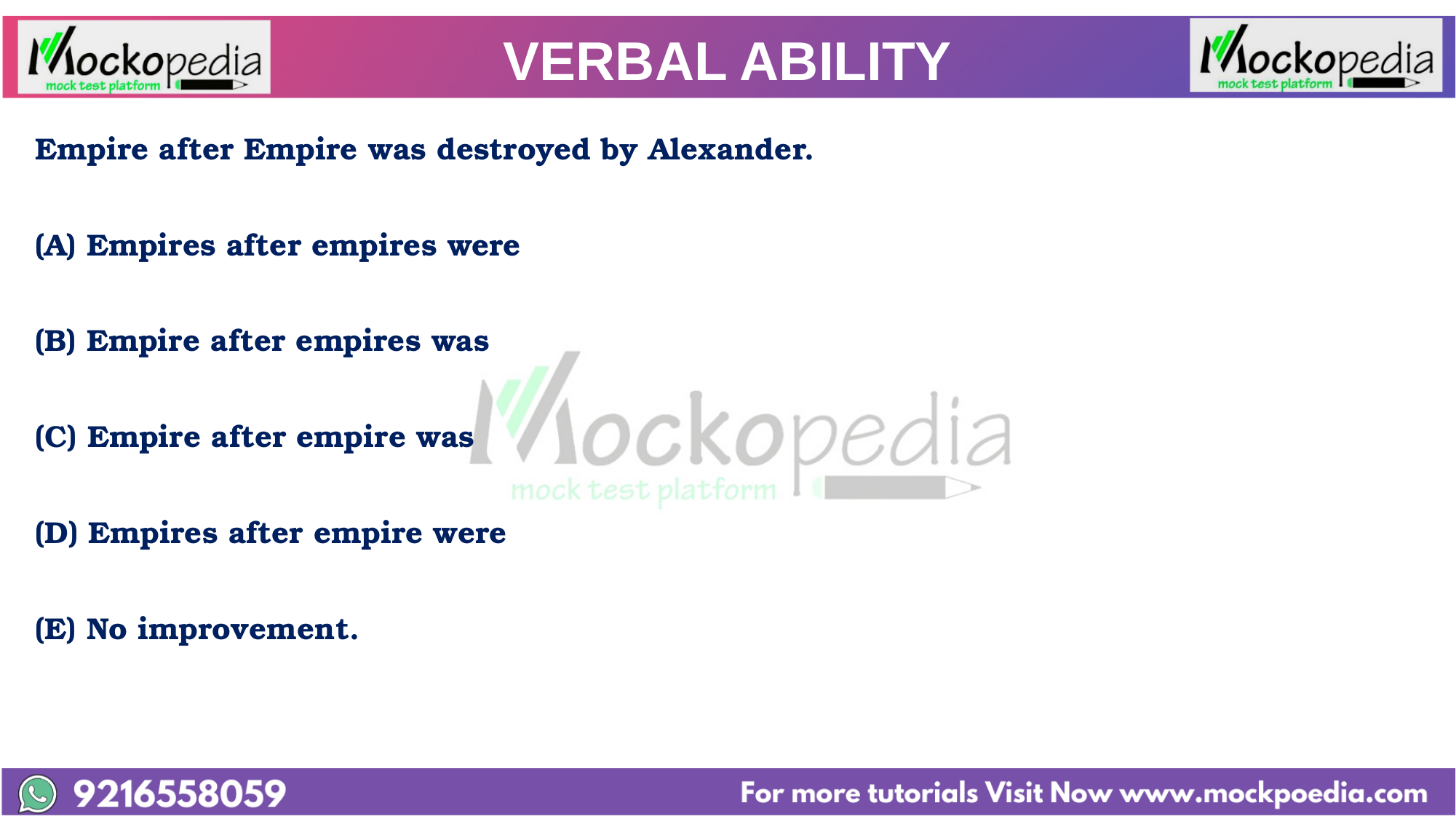

# VERBAL ABILITY
Empire after Empire was destroyed by Alexander.

(A) Empires after empires were

(B) Empire after empires was

(C) Empire after empire was

(D) Empires after empire were

(E) No improvement.